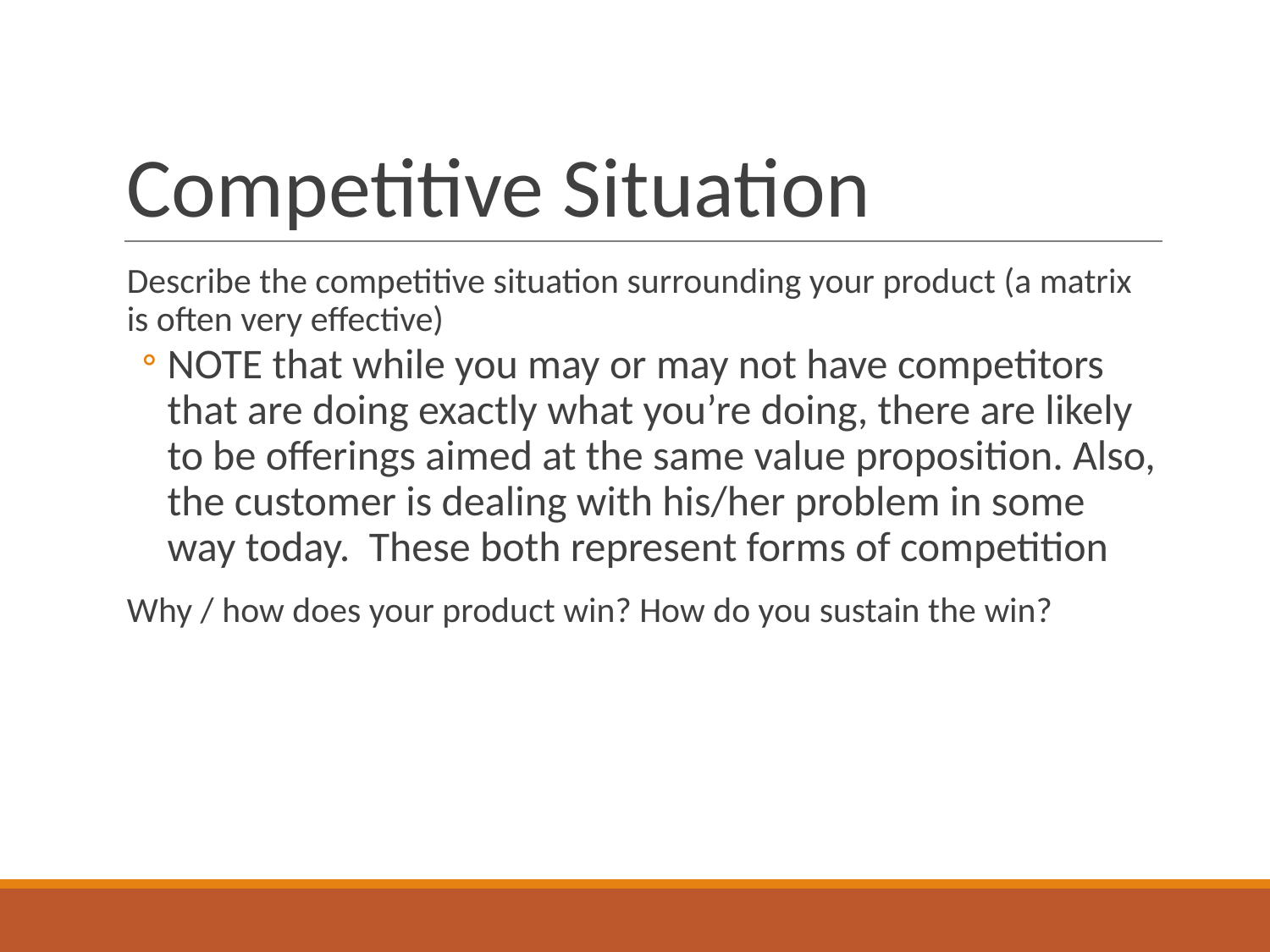

# Competitive Situation
Describe the competitive situation surrounding your product (a matrix is often very effective)
NOTE that while you may or may not have competitors that are doing exactly what you’re doing, there are likely to be offerings aimed at the same value proposition. Also, the customer is dealing with his/her problem in some way today.  These both represent forms of competition
Why / how does your product win? How do you sustain the win?